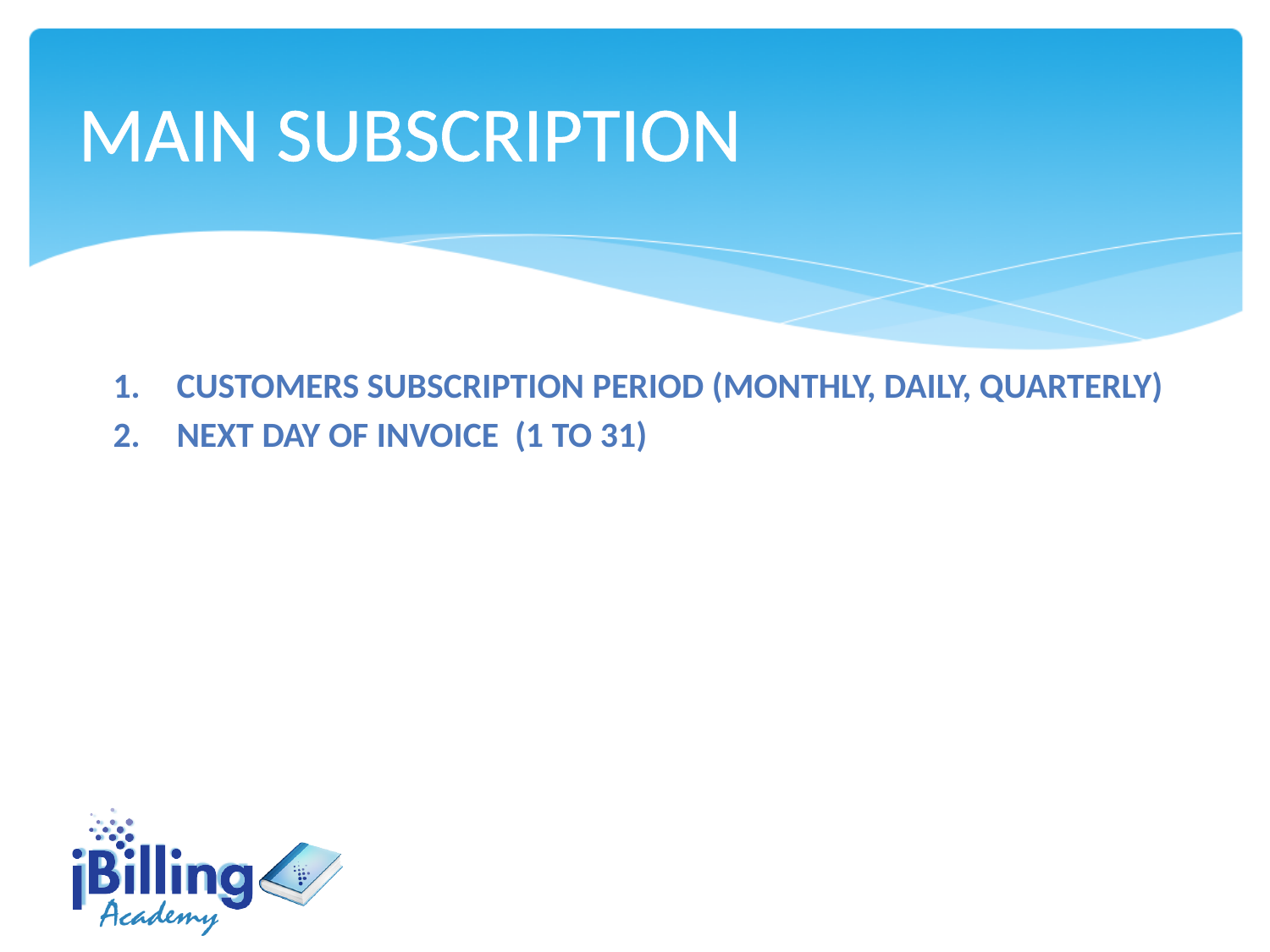

MAIN SUBSCRIPTION
CUSTOMERS subscription period (monthly, daily, quarterly)
Next day of invoice  (1 to 31)
#